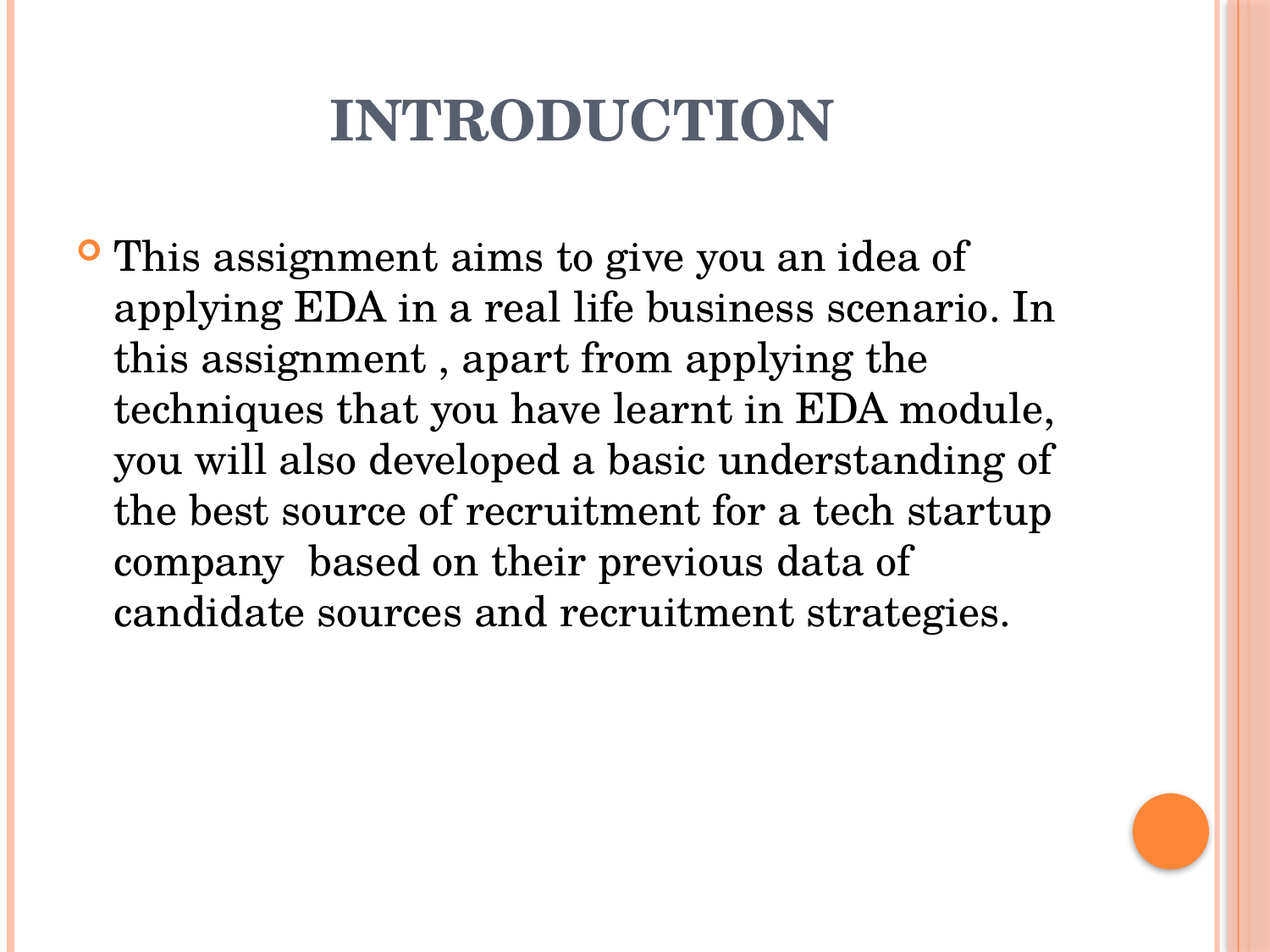

# Introduction
This assignment aims to give you an idea of applying EDA in a real life business scenario. In this assignment , apart from applying the techniques that you have learnt in EDA module, you will also developed a basic understanding of the best source of recruitment for a tech startup company  based on their previous data of candidate sources and recruitment strategies.